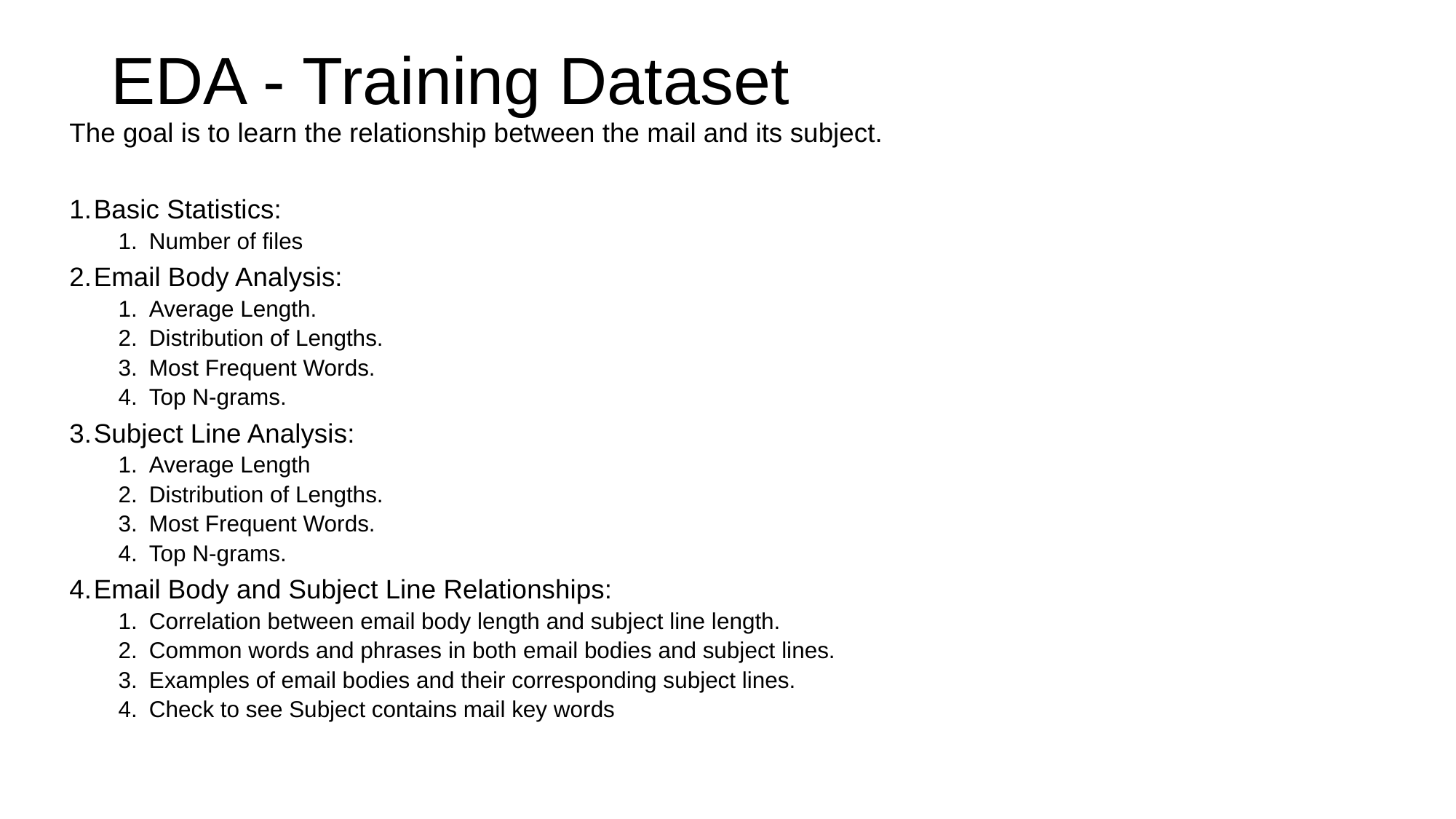

# EDA - Training Dataset
The goal is to learn the relationship between the mail and its subject.

Basic Statistics:
Number of files
Email Body Analysis:
Average Length.
Distribution of Lengths.
Most Frequent Words.
Top N-grams.
Subject Line Analysis:
Average Length
Distribution of Lengths.
Most Frequent Words.
Top N-grams.
Email Body and Subject Line Relationships:
Correlation between email body length and subject line length.
Common words and phrases in both email bodies and subject lines.
Examples of email bodies and their corresponding subject lines.
Check to see Subject contains mail key words